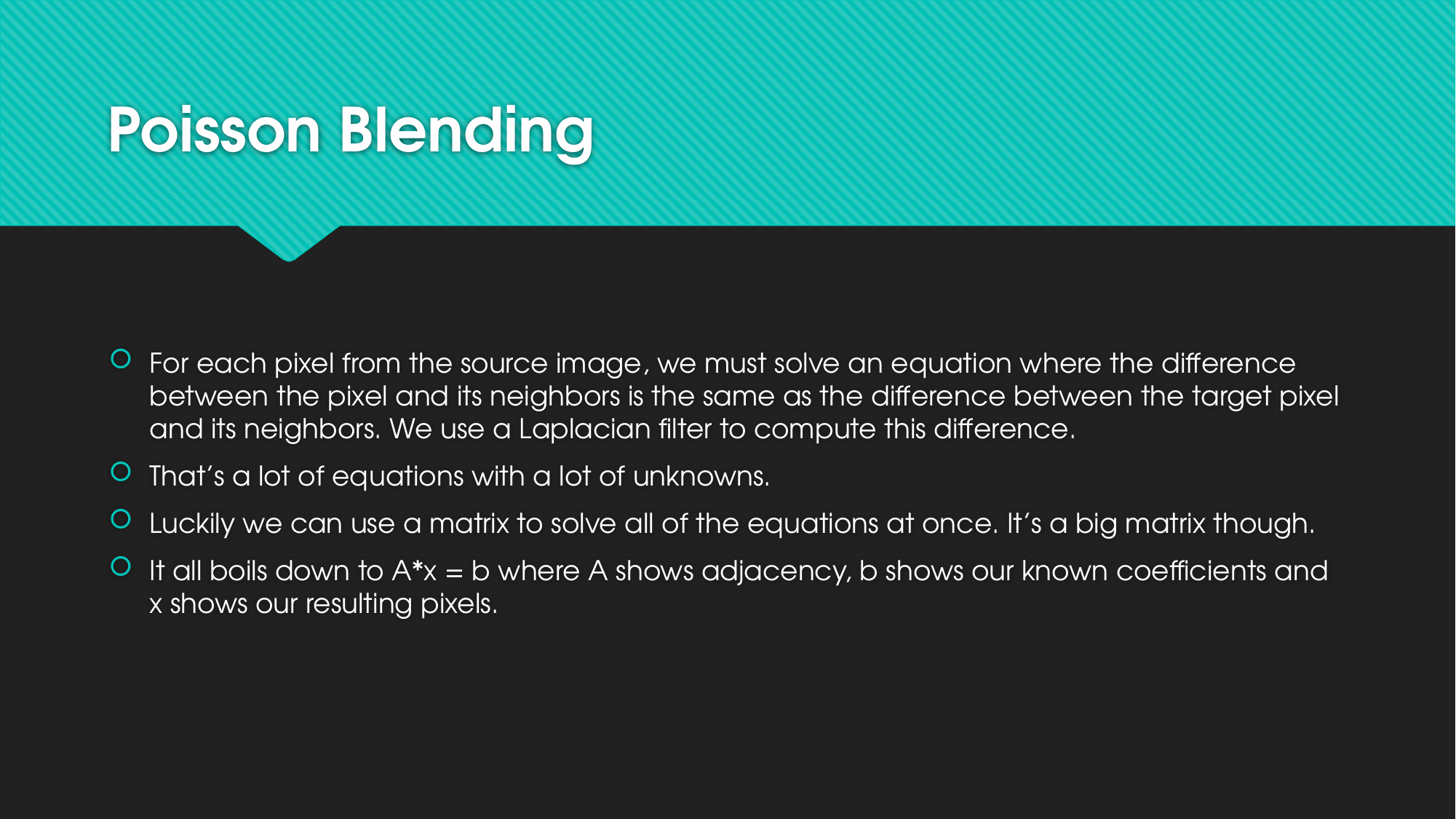

# Poisson Blending
For each pixel from the source image, we must solve an equation where the difference between the pixel and its neighbors is the same as the difference between the target pixel and its neighbors. We use a Laplacian filter to compute this difference.
That’s a lot of equations with a lot of unknowns.
Luckily we can use a matrix to solve all of the equations at once. It’s a big matrix though.
It all boils down to A*x = b where A shows adjacency, b shows our known coefficients and x shows our resulting pixels.